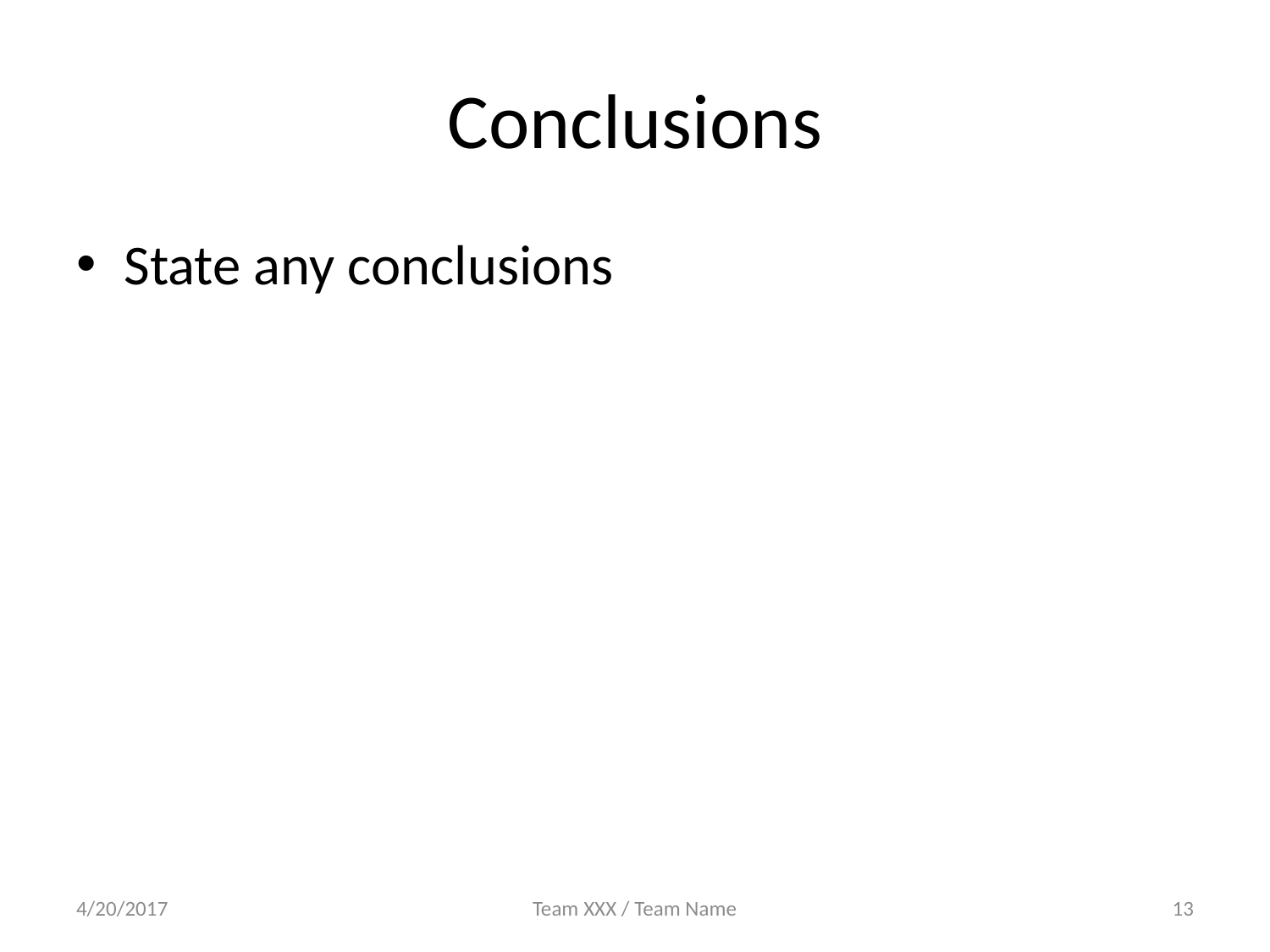

# Conclusions
State any conclusions
4/20/2017
Team XXX / Team Name
13